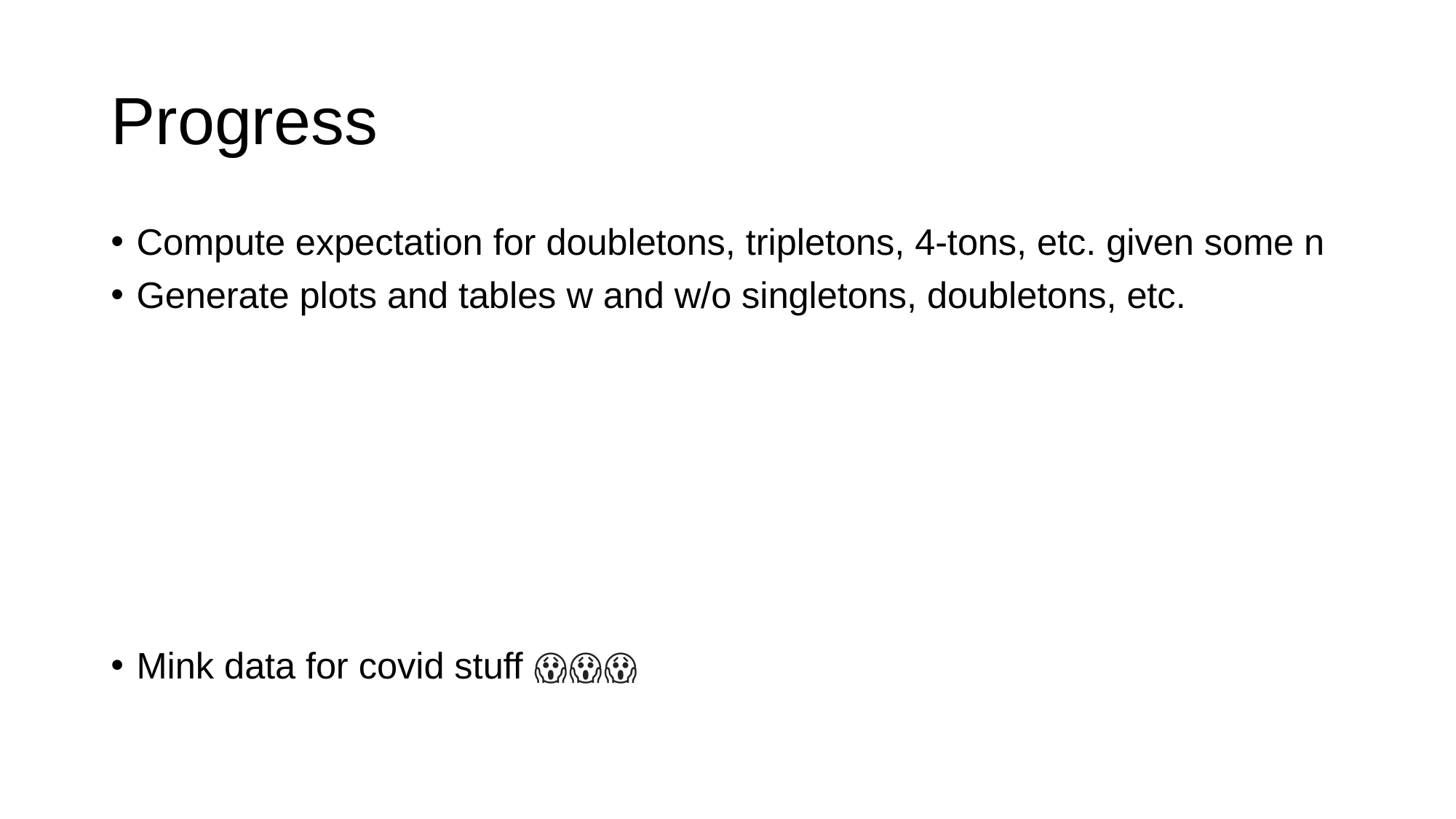

# Progress
Compute expectation for doubletons, tripletons, 4-tons, etc. given some n
Generate plots and tables w and w/o singletons, doubletons, etc.

Mink data for covid stuff 😱😱😱